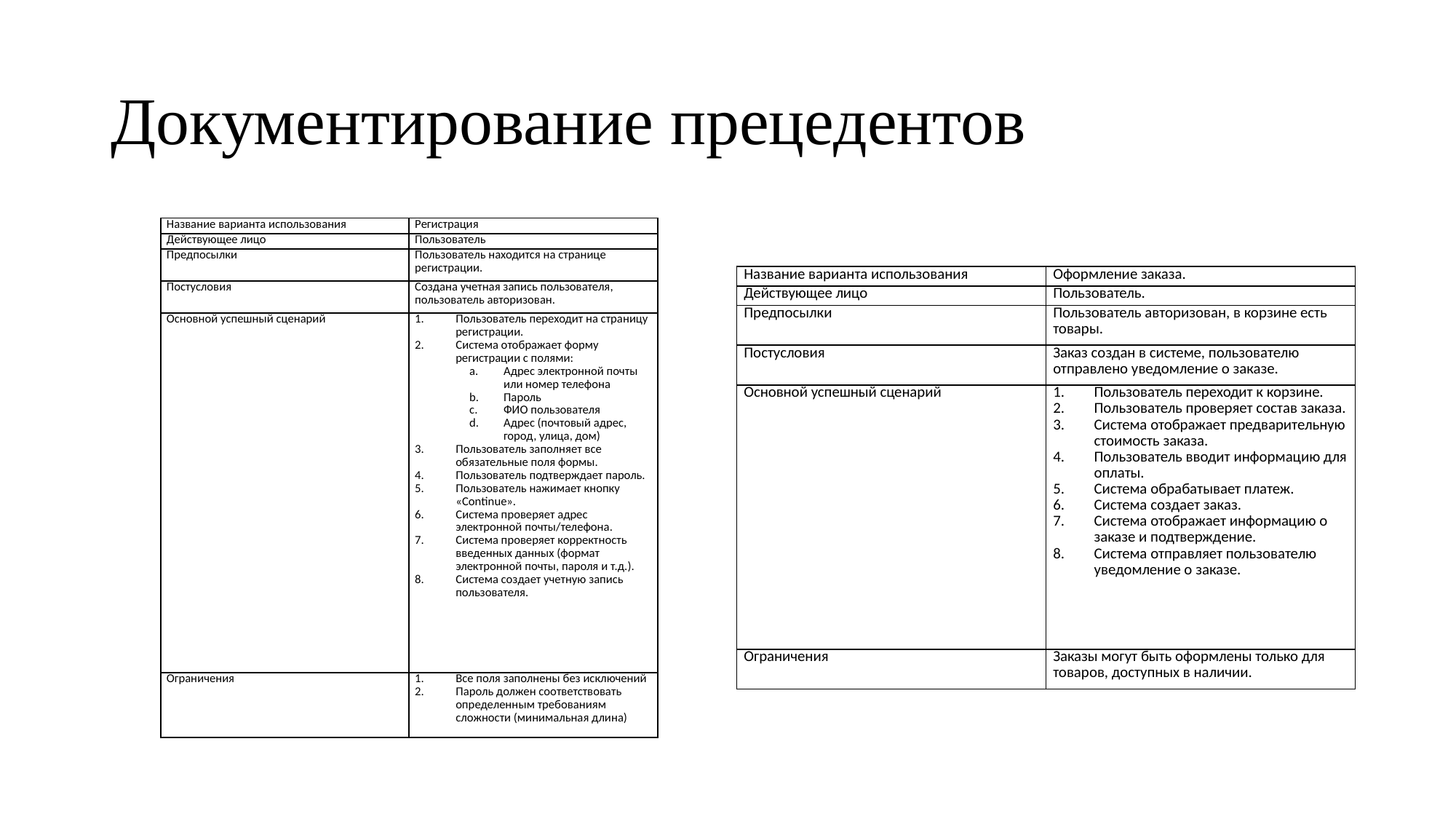

# Документирование прецедентов
| Название варианта использования | Регистрация |
| --- | --- |
| Действующее лицо | Пользователь |
| Предпосылки | Пользователь находится на странице регистрации. |
| Постусловия | Создана учетная запись пользователя, пользователь авторизован. |
| Основной успешный сценарий | Пользователь переходит на страницу регистрации. Система отображает форму регистрации с полями: Адрес электронной почты или номер телефона Пароль ФИО пользователя Адрес (почтовый адрес, город, улица, дом) Пользователь заполняет все обязательные поля формы. Пользователь подтверждает пароль. Пользователь нажимает кнопку «Continue». Система проверяет адрес электронной почты/телефона. Система проверяет корректность введенных данных (формат электронной почты, пароля и т.д.). Система создает учетную запись пользователя. |
| Ограничения | Все поля заполнены без исключений Пароль должен соответствовать определенным требованиям сложности (минимальная длина) |
| Название варианта использования | Оформление заказа. |
| --- | --- |
| Действующее лицо | Пользователь. |
| Предпосылки | Пользователь авторизован, в корзине есть товары. |
| Постусловия | Заказ создан в системе, пользователю отправлено уведомление о заказе. |
| Основной успешный сценарий | Пользователь переходит к корзине. Пользователь проверяет состав заказа. Система отображает предварительную стоимость заказа. Пользователь вводит информацию для оплаты. Система обрабатывает платеж. Система создает заказ. Система отображает информацию о заказе и подтверждение. Система отправляет пользователю уведомление о заказе. |
| Ограничения | Заказы могут быть оформлены только для товаров, доступных в наличии. |